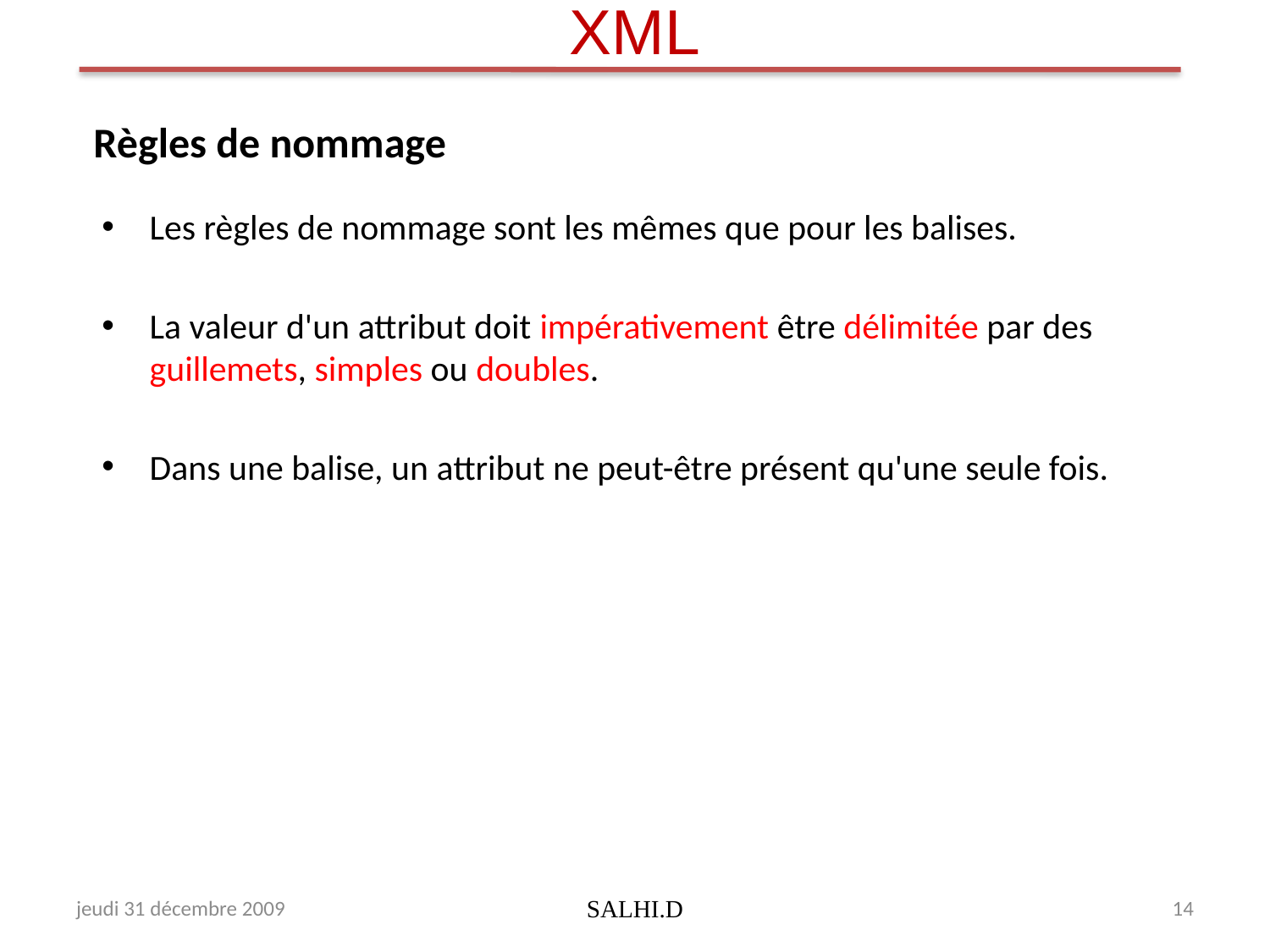

# XML
Règles de nommage
Les règles de nommage sont les mêmes que pour les balises.

La valeur d'un attribut doit impérativement être délimitée par des guillemets, simples ou doubles.

Dans une balise, un attribut ne peut-être présent qu'une seule fois.
jeudi 31 décembre 2009
SALHI.D
14